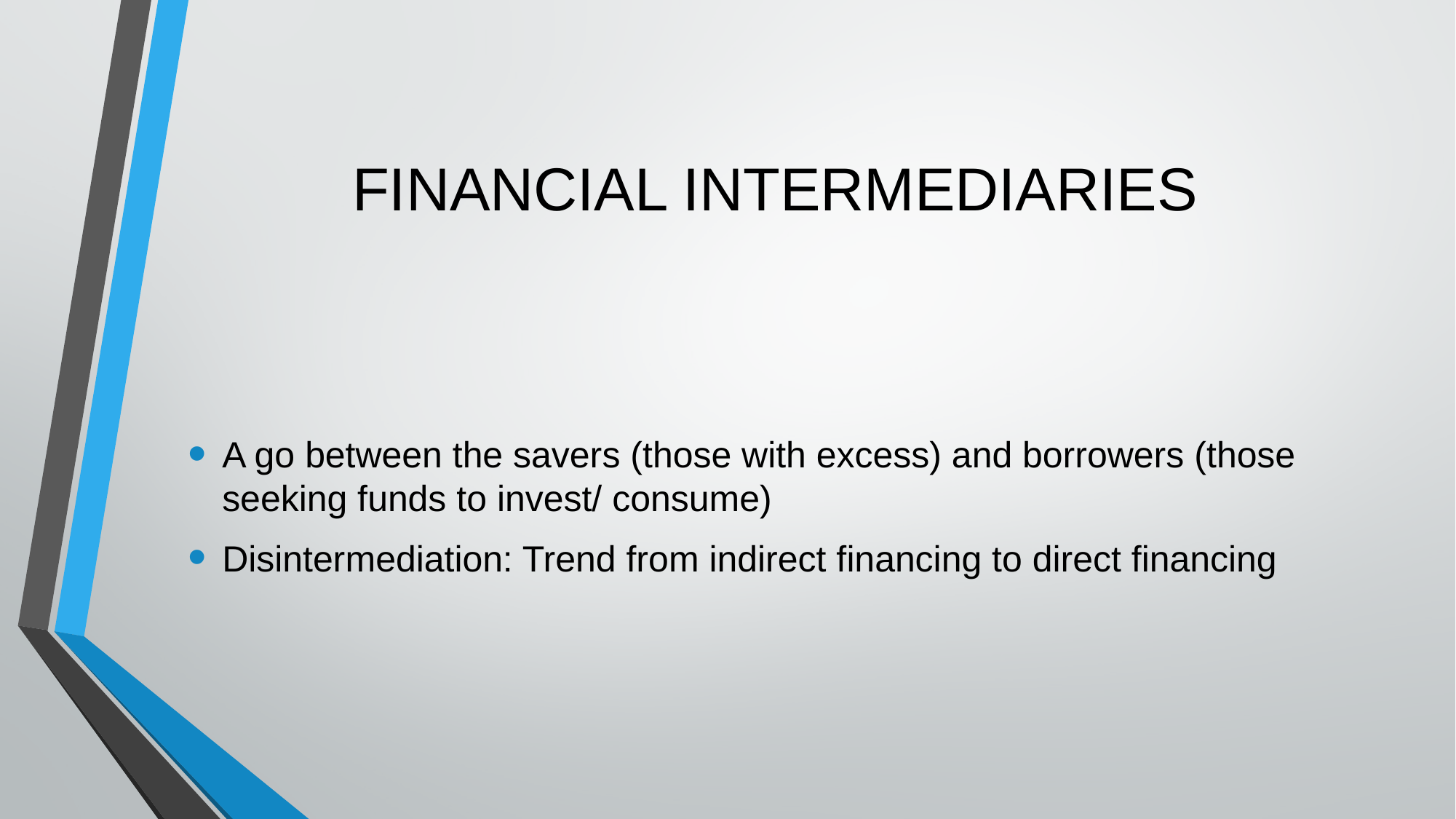

# FINANCIAL INTERMEDIARIES
A go between the savers (those with excess) and borrowers (those seeking funds to invest/ consume)
Disintermediation: Trend from indirect financing to direct financing